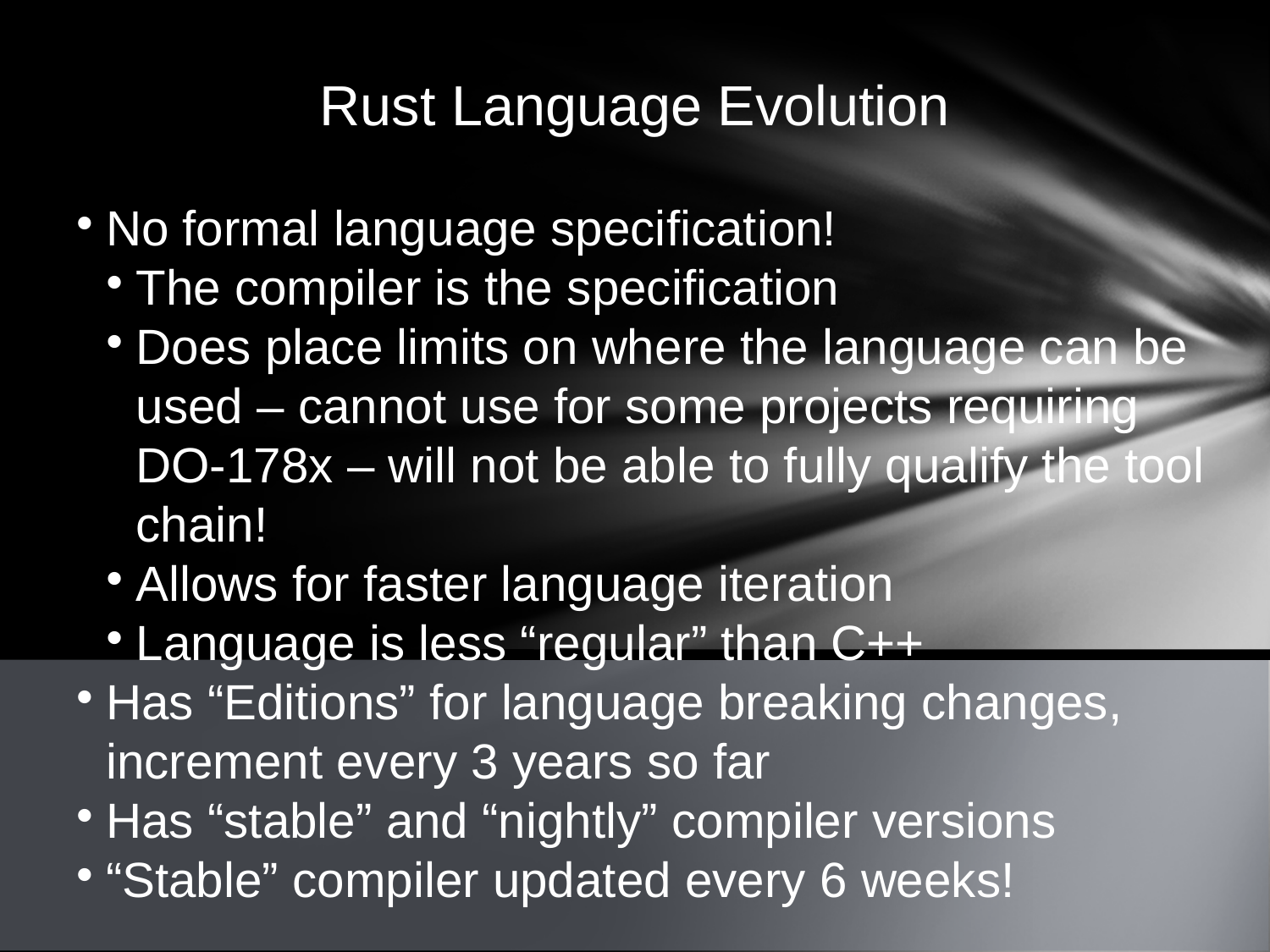

Rust Language Evolution
No formal language specification!
The compiler is the specification
Does place limits on where the language can be used – cannot use for some projects requiring DO-178x – will not be able to fully qualify the tool chain!
Allows for faster language iteration
Language is less “regular” than C++
Has “Editions” for language breaking changes, increment every 3 years so far
Has “stable” and “nightly” compiler versions
“Stable” compiler updated every 6 weeks!